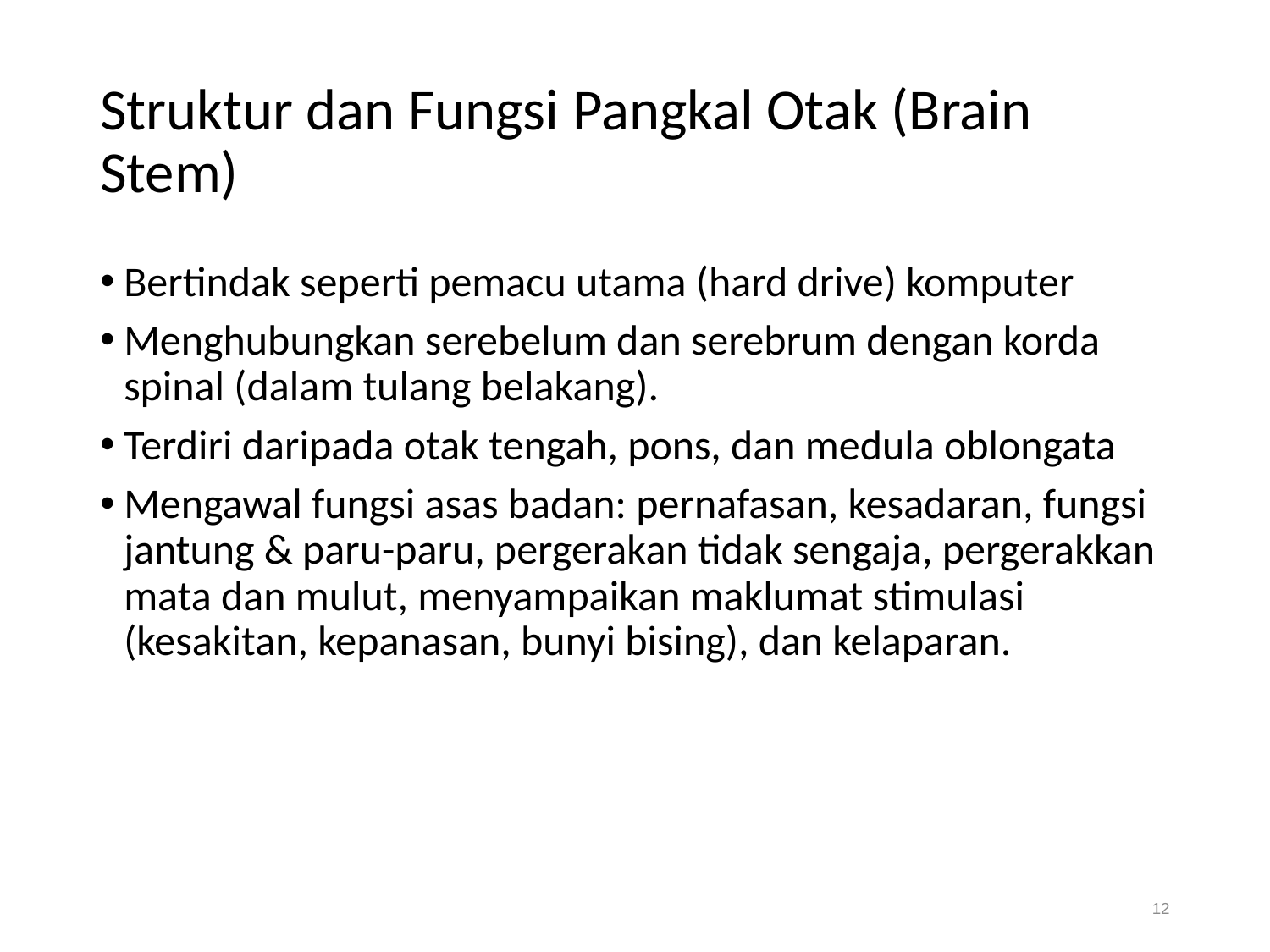

# Struktur dan Fungsi Pangkal Otak (Brain Stem)
Bertindak seperti pemacu utama (hard drive) komputer
Menghubungkan serebelum dan serebrum dengan korda spinal (dalam tulang belakang).
Terdiri daripada otak tengah, pons, dan medula oblongata
Mengawal fungsi asas badan: pernafasan, kesadaran, fungsi jantung & paru-paru, pergerakan tidak sengaja, pergerakkan mata dan mulut, menyampaikan maklumat stimulasi (kesakitan, kepanasan, bunyi bising), dan kelaparan.
12